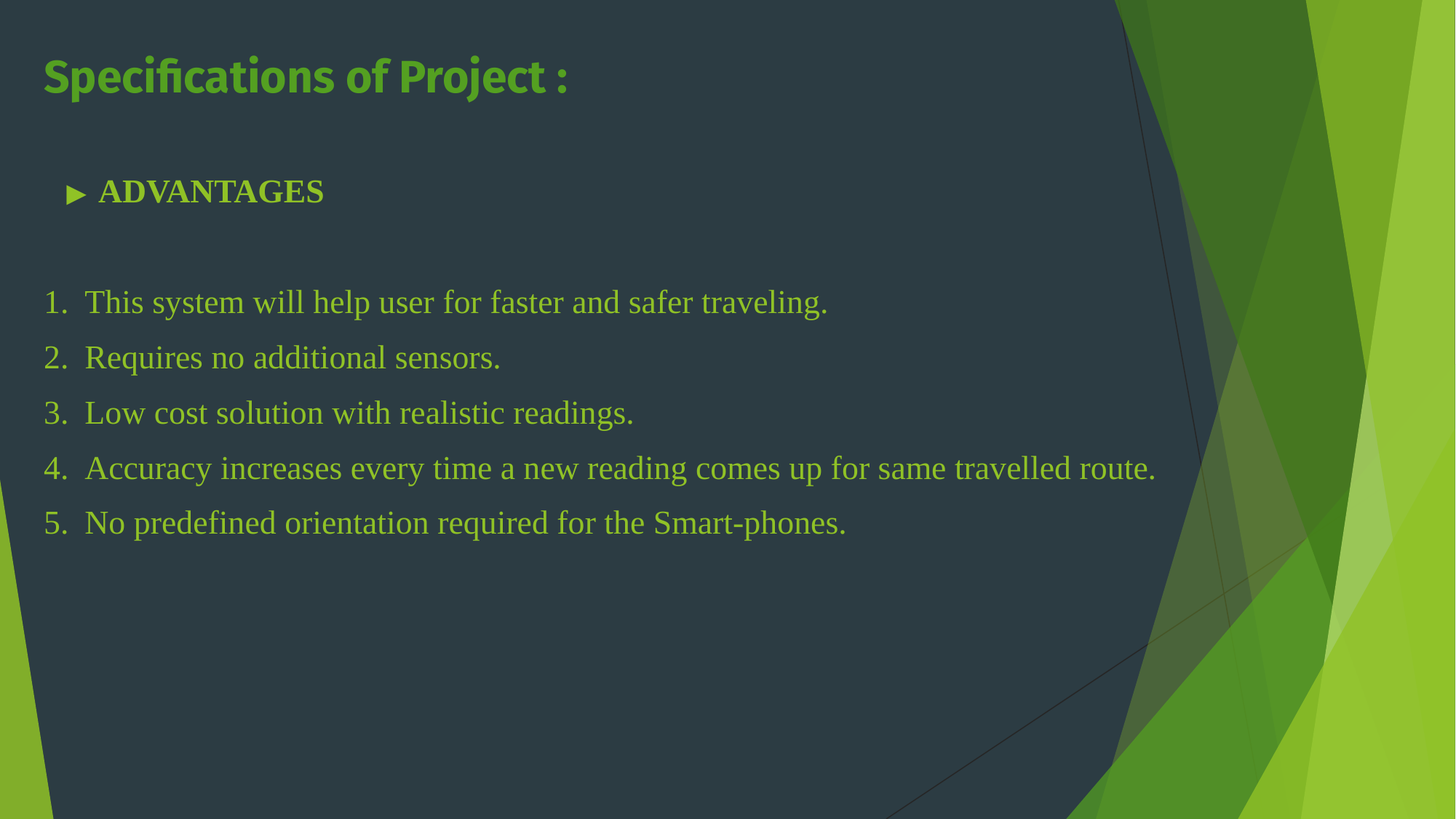

# Specifications of Project :
ADVANTAGES

This system will help user for faster and safer traveling.
Requires no additional sensors.
Low cost solution with realistic readings.
Accuracy increases every time a new reading comes up for same travelled route.
No predefined orientation required for the Smart-phones.